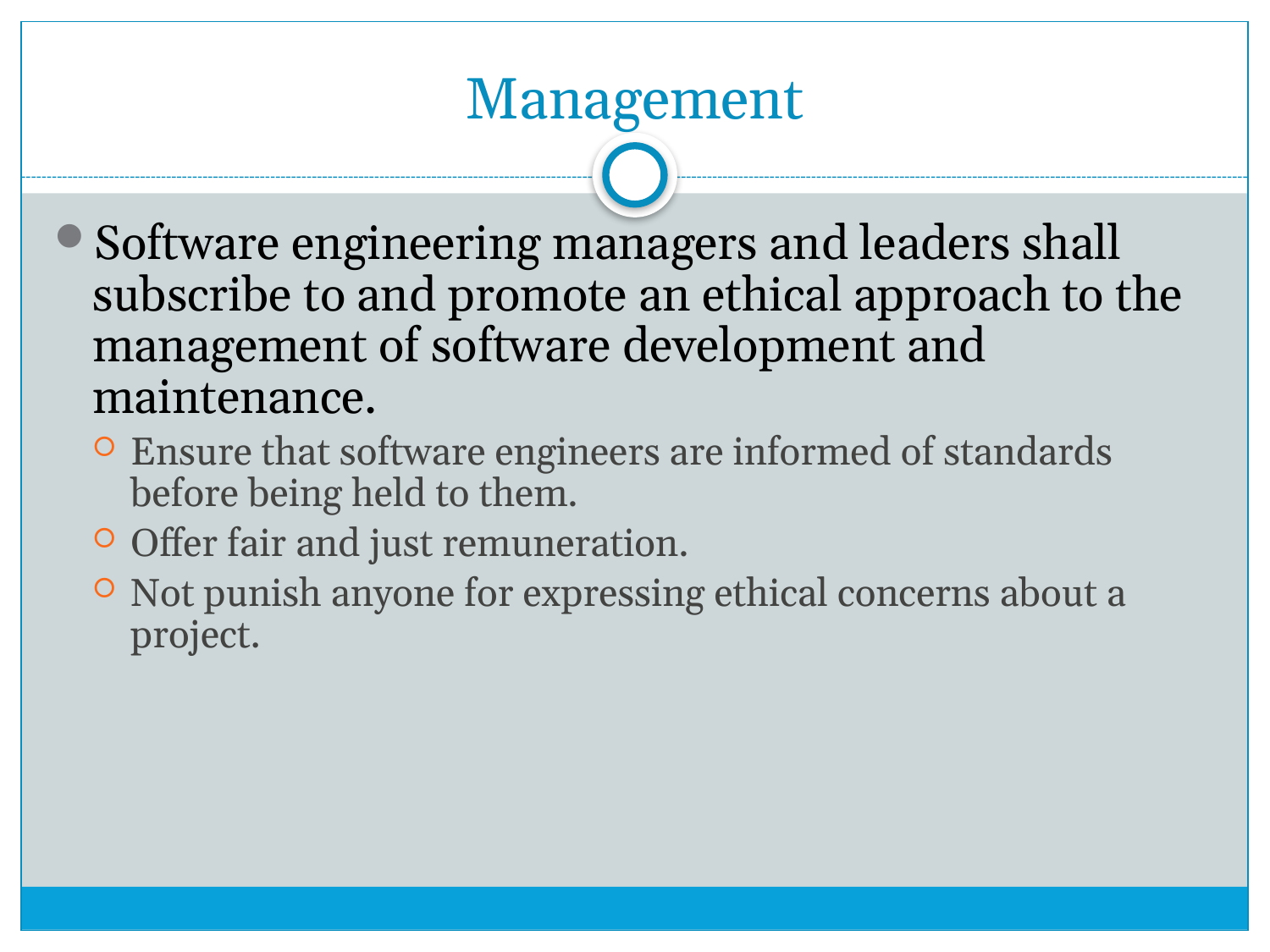

# Management
Software engineering managers and leaders shall subscribe to and promote an ethical approach to the management of software development and maintenance.
Ensure that software engineers are informed of standards before being held to them.
Offer fair and just remuneration.
Not punish anyone for expressing ethical concerns about a project.